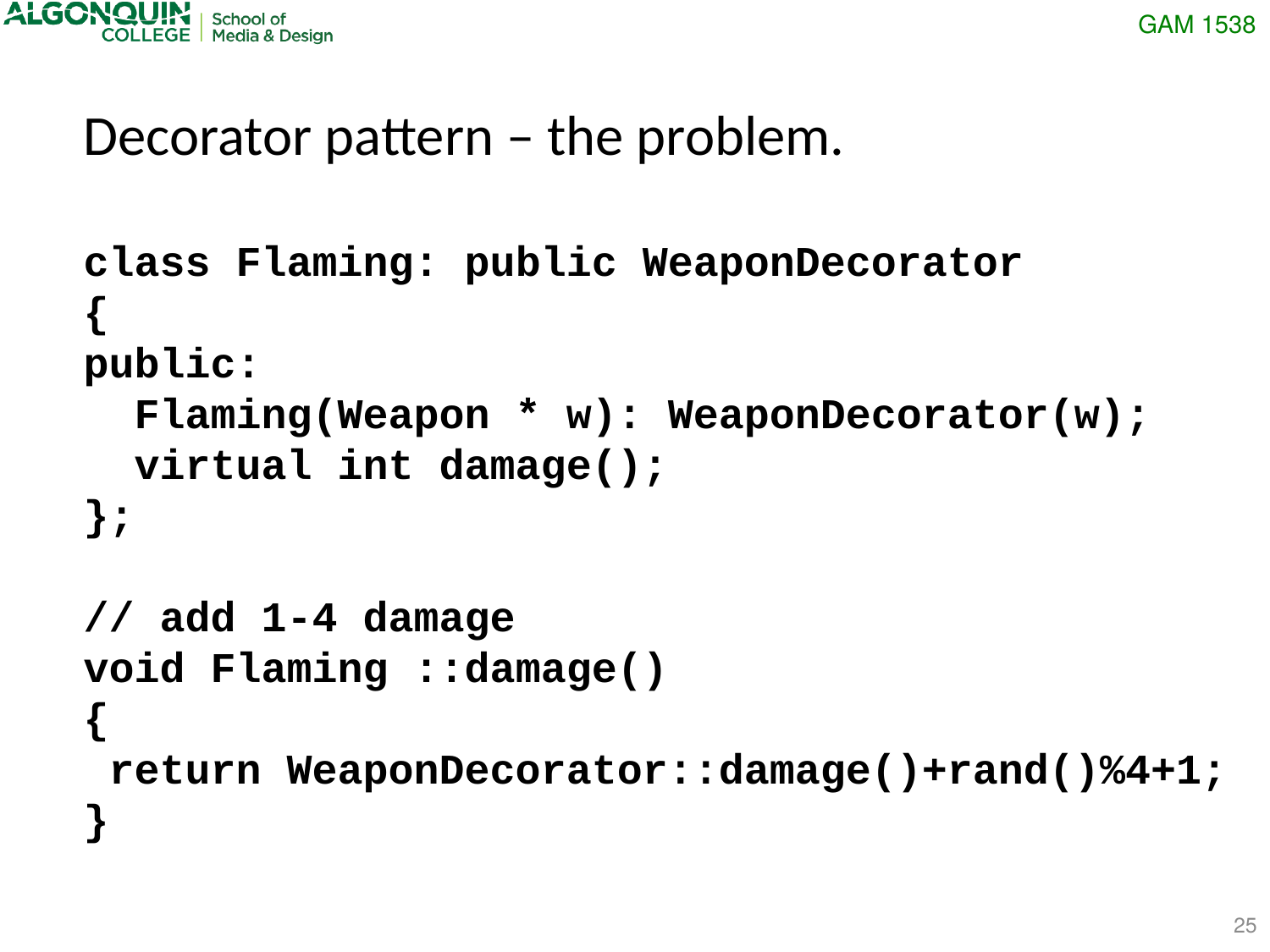

Decorator pattern – the problem.

class Flaming: public WeaponDecorator
{
public:
  Flaming(Weapon * w): WeaponDecorator(w);
  virtual int damage();
};

// add 1-4 damage
void Flaming ::damage()
{
 return WeaponDecorator::damage()+rand()%4+1;
}
25